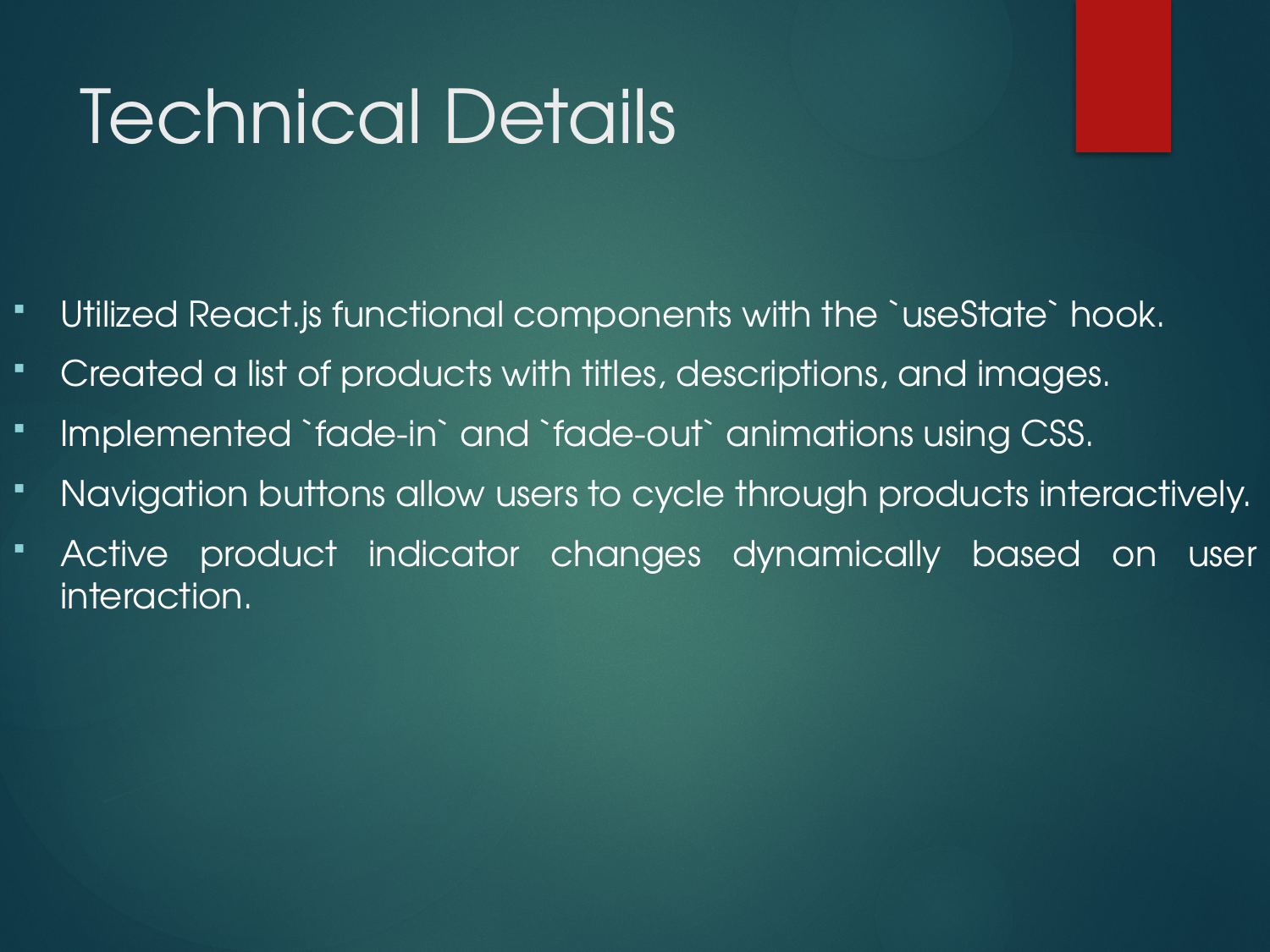

# Technical Details
Utilized React.js functional components with the `useState` hook.
Created a list of products with titles, descriptions, and images.
Implemented `fade-in` and `fade-out` animations using CSS.
Navigation buttons allow users to cycle through products interactively.
Active product indicator changes dynamically based on user interaction.